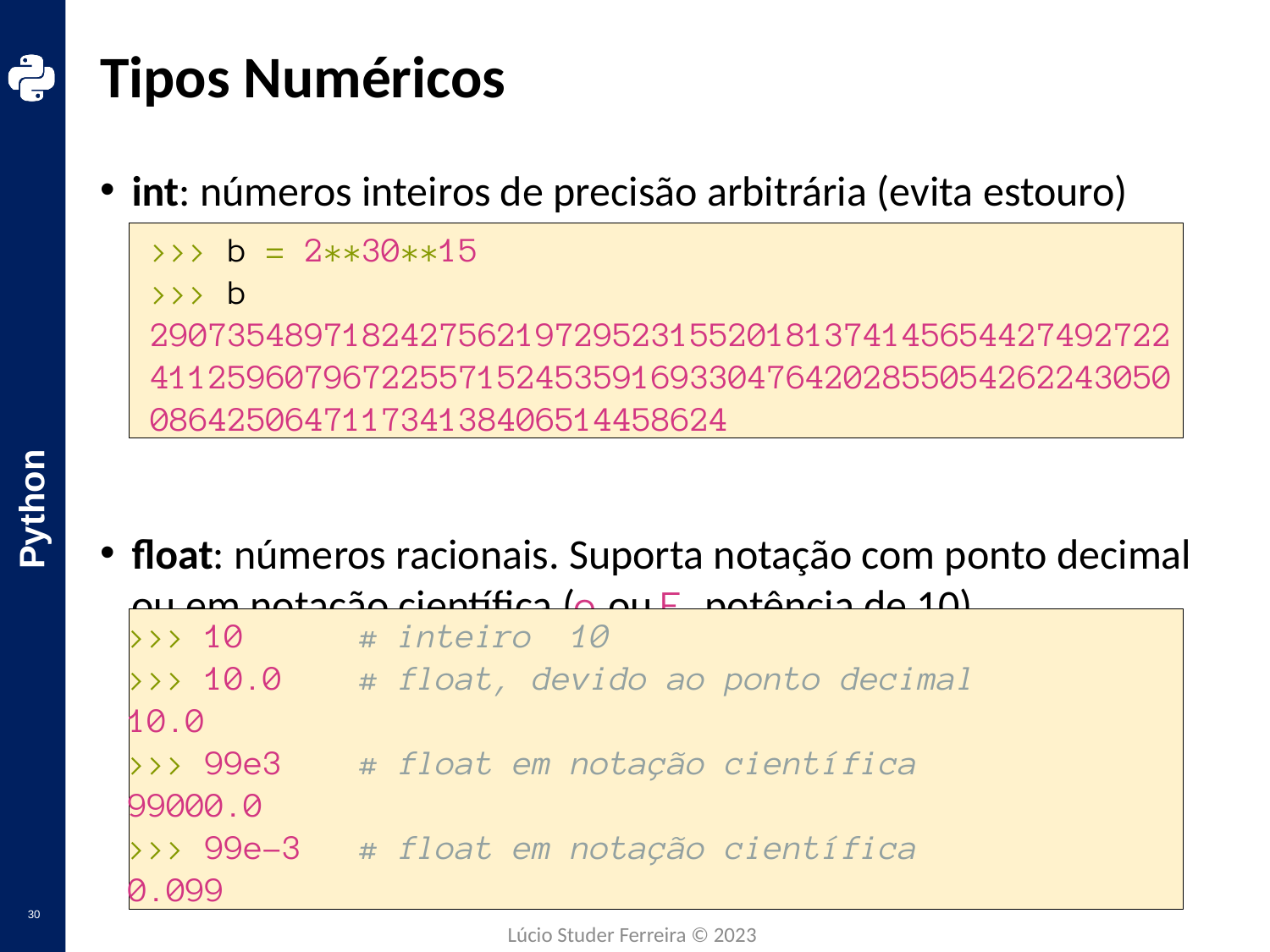

# Tipos Numéricos
int: números inteiros de precisão arbitrária (evita estouro)

float: números racionais. Suporta notação com ponto decimal
ou em notação científica (e ou E, potência de 10).
>>> b = 2**30**15
>>> b
2907354897182427562197295231552018137414565442749272241125960796722557152453591693304764202855054262243050086425064711734138406514458624
>>> 10      # inteiro  10
>>> 10.0    # float, devido ao ponto decimal
10.0
>>> 99e3    # float em notação científica
99000.0
>>> 99e-3   # float em notação científica
0.099